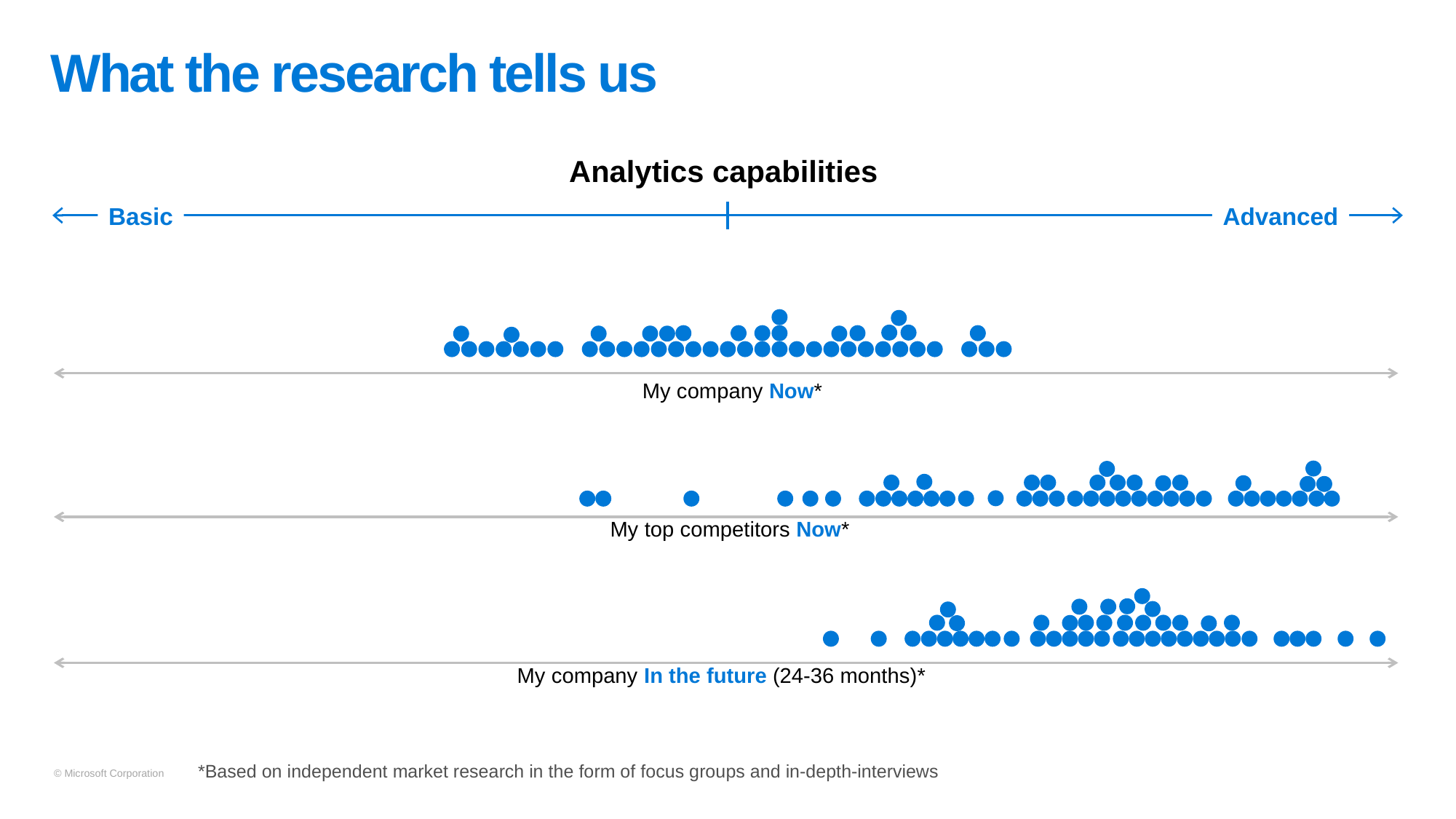

# What the research tells us

Analytics capabilities
Basic
Advanced

My company Now*

My top competitors Now*

My company In the future (24-36 months)*
*Based on independent market research in the form of focus groups and in-depth-interviews